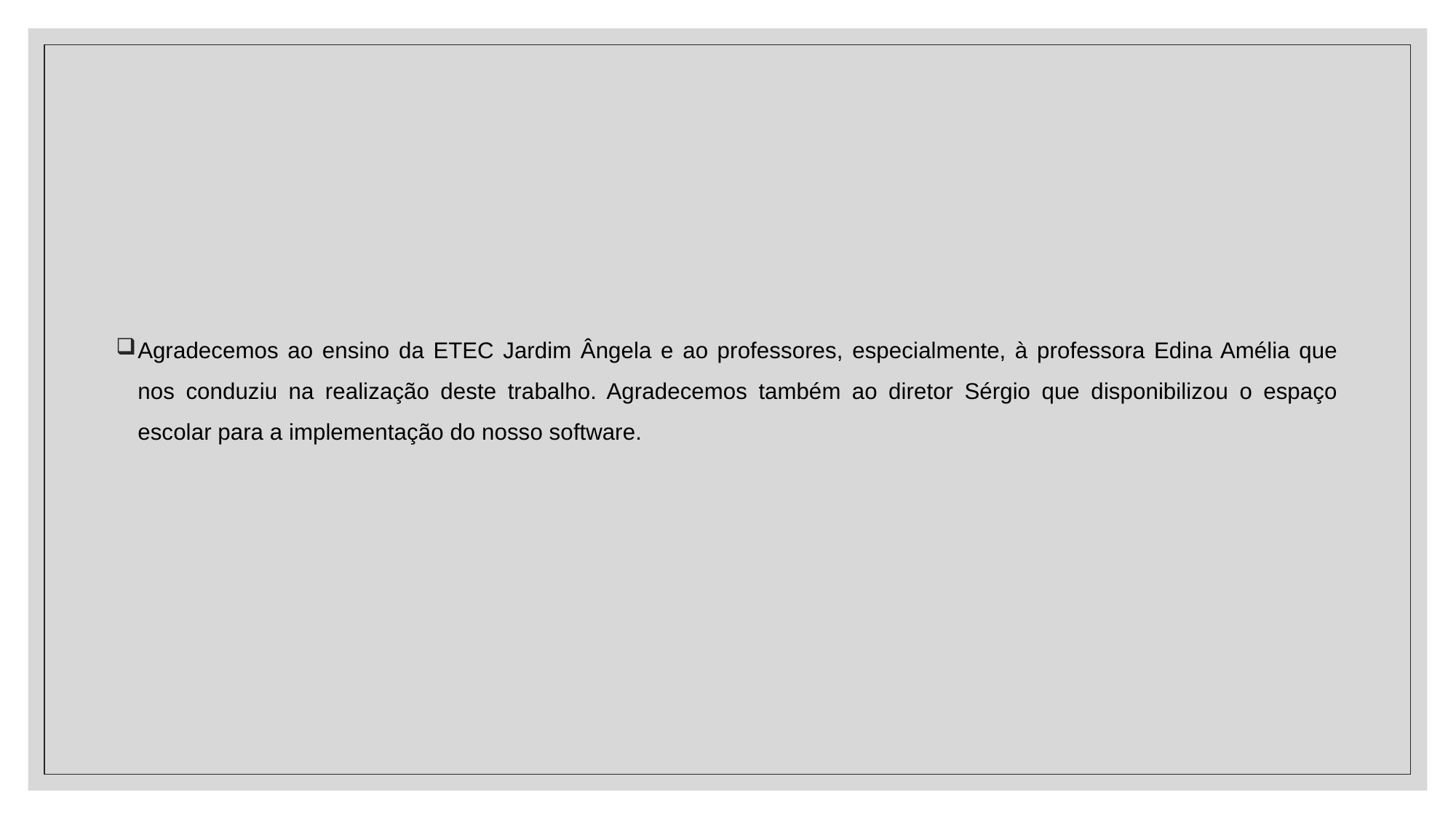

Agradecemos ao ensino da ETEC Jardim Ângela e ao professores, especialmente, à professora Edina Amélia que nos conduziu na realização deste trabalho. Agradecemos também ao diretor Sérgio que disponibilizou o espaço escolar para a implementação do nosso software.